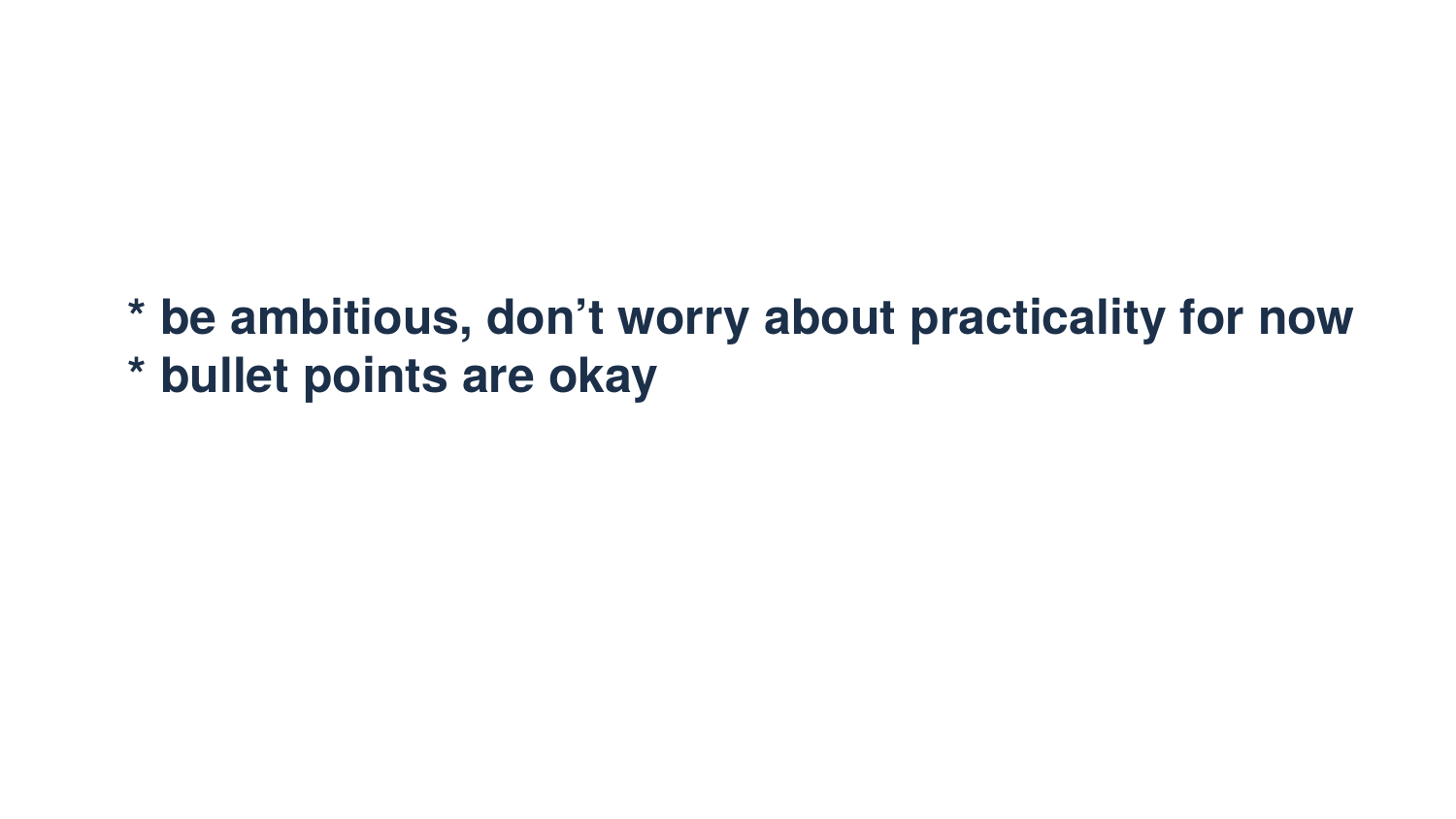

# * be ambitious, don’t worry about practicality for now
* bullet points are okay